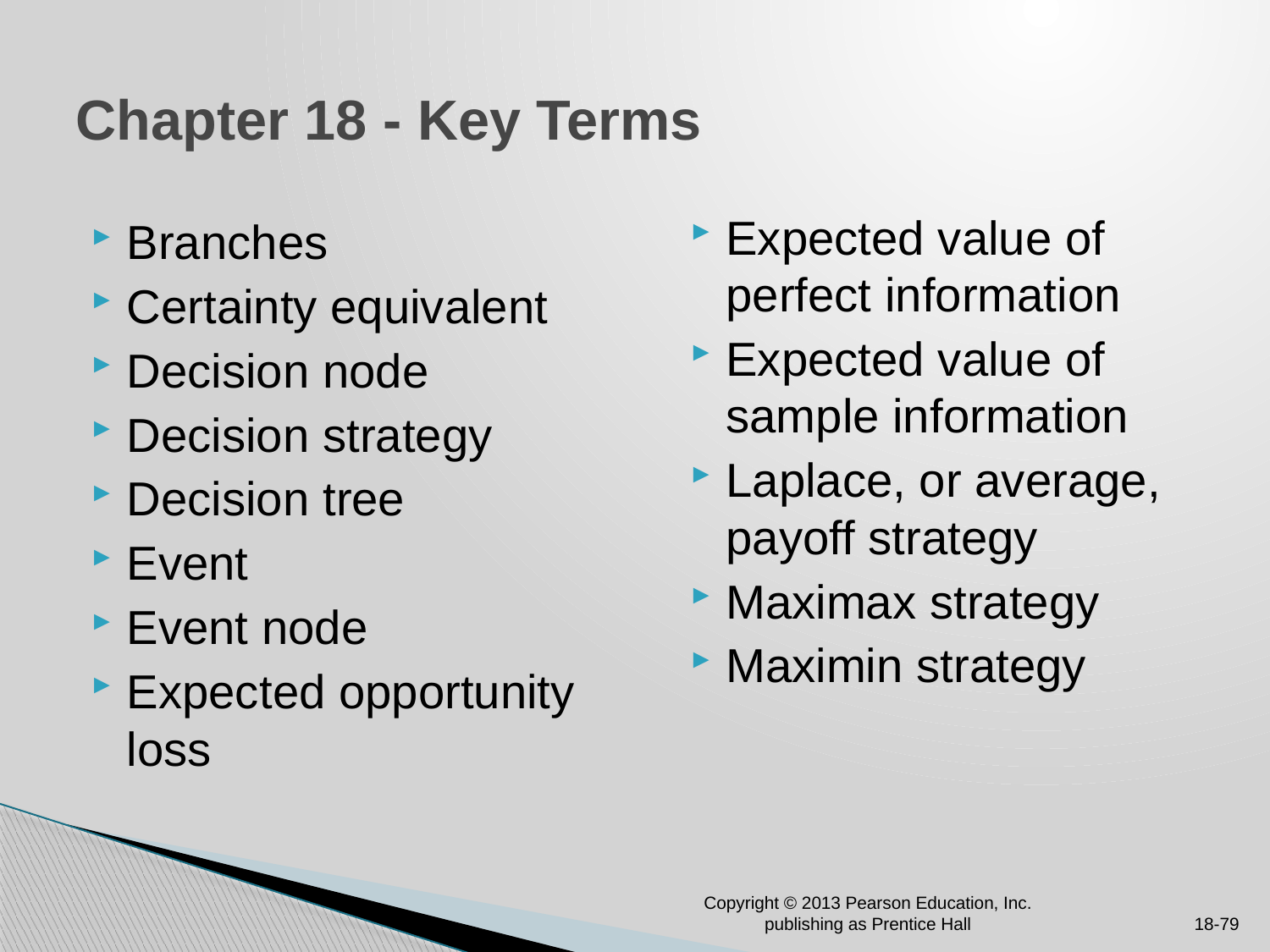

# Chapter 18 - Key Terms
Expected value of perfect information
Expected value of sample information
Laplace, or average, payoff strategy
Maximax strategy
Maximin strategy
Branches
Certainty equivalent
Decision node
Decision strategy
Decision tree
Event
Event node
Expected opportunity loss
Copyright © 2013 Pearson Education, Inc. publishing as Prentice Hall
18-79